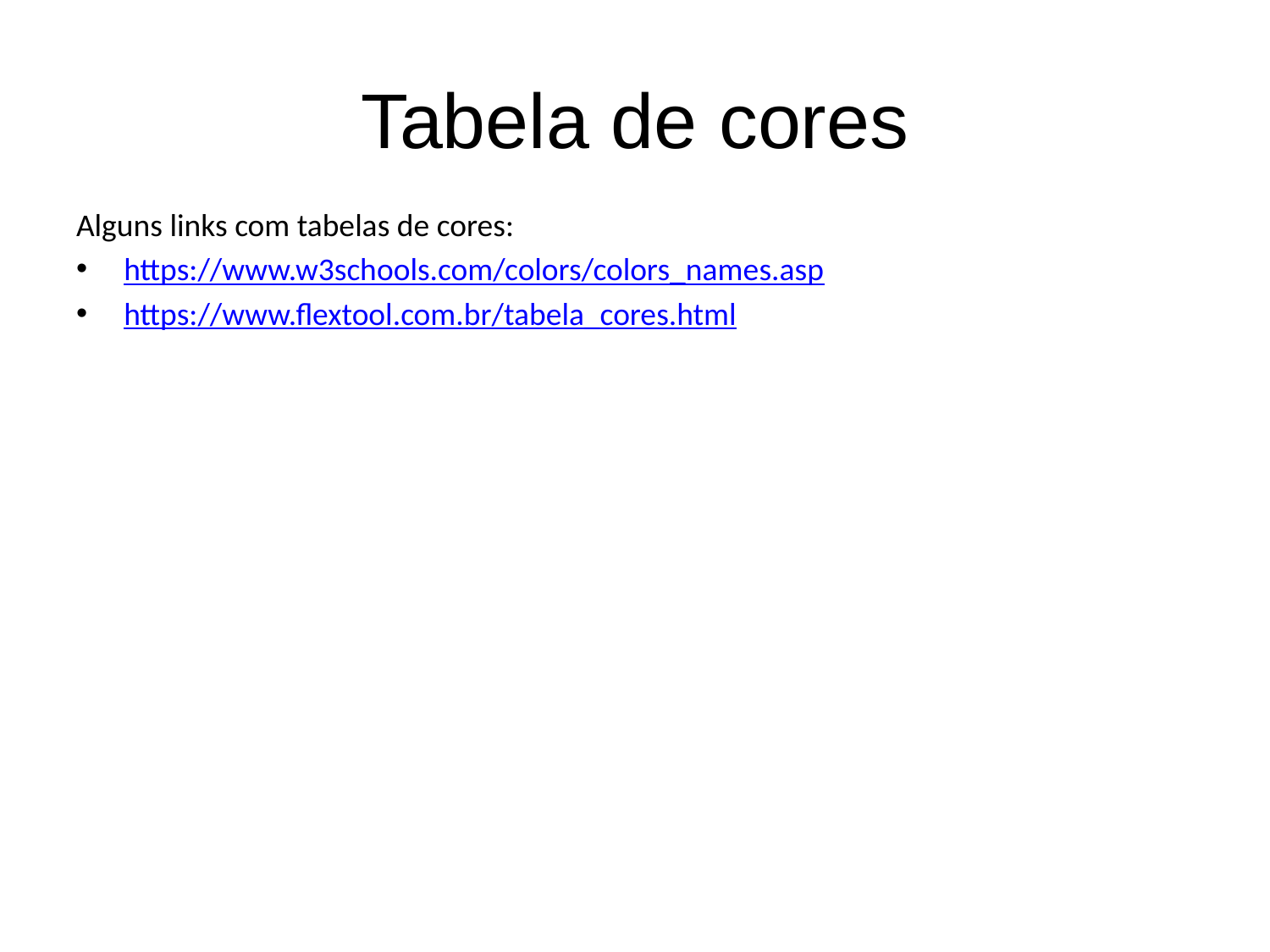

# Tabela de cores
Alguns links com tabelas de cores:
https://www.w3schools.com/colors/colors_names.asp
https://www.flextool.com.br/tabela_cores.html